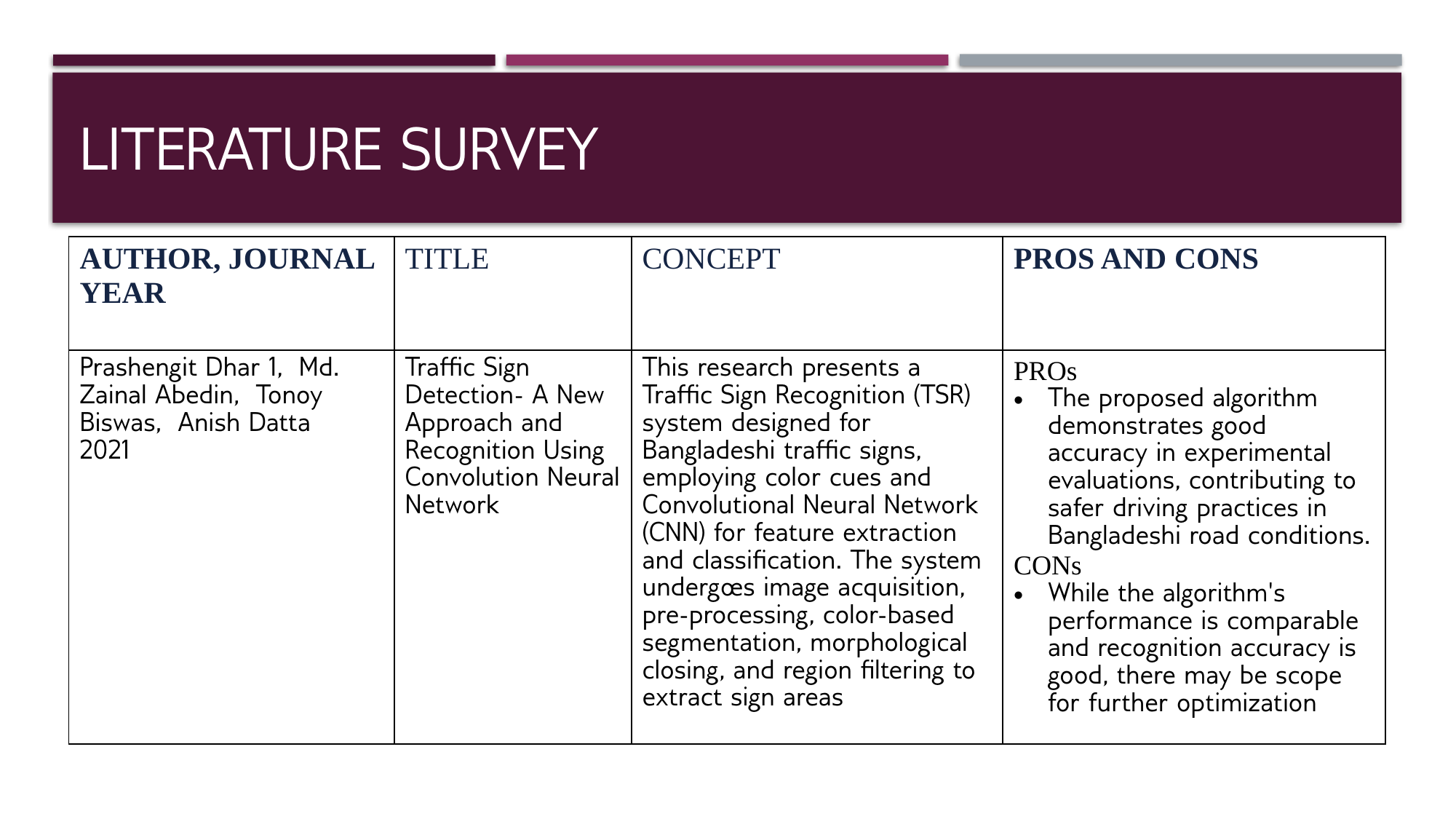

# LITERATURE SURVEY
| AUTHOR, JOURNAL YEAR | TITLE | CONCEPT | PROS AND CONS |
| --- | --- | --- | --- |
| Prashengit Dhar 1, Md. Zainal Abedin, Tonoy Biswas, Anish Datta 2021 | Traffic Sign Detection- A New Approach and Recognition Using Convolution Neural Network | This research presents a Traffic Sign Recognition (TSR) system designed for Bangladeshi traffic signs, employing color cues and Convolutional Neural Network (CNN) for feature extraction and classification. The system undergoes image acquisition, pre-processing, color-based segmentation, morphological closing, and region filtering to extract sign areas | PROs The proposed algorithm demonstrates good accuracy in experimental evaluations, contributing to safer driving practices in Bangladeshi road conditions. CONs While the algorithm's performance is comparable and recognition accuracy is good, there may be scope for further optimization |